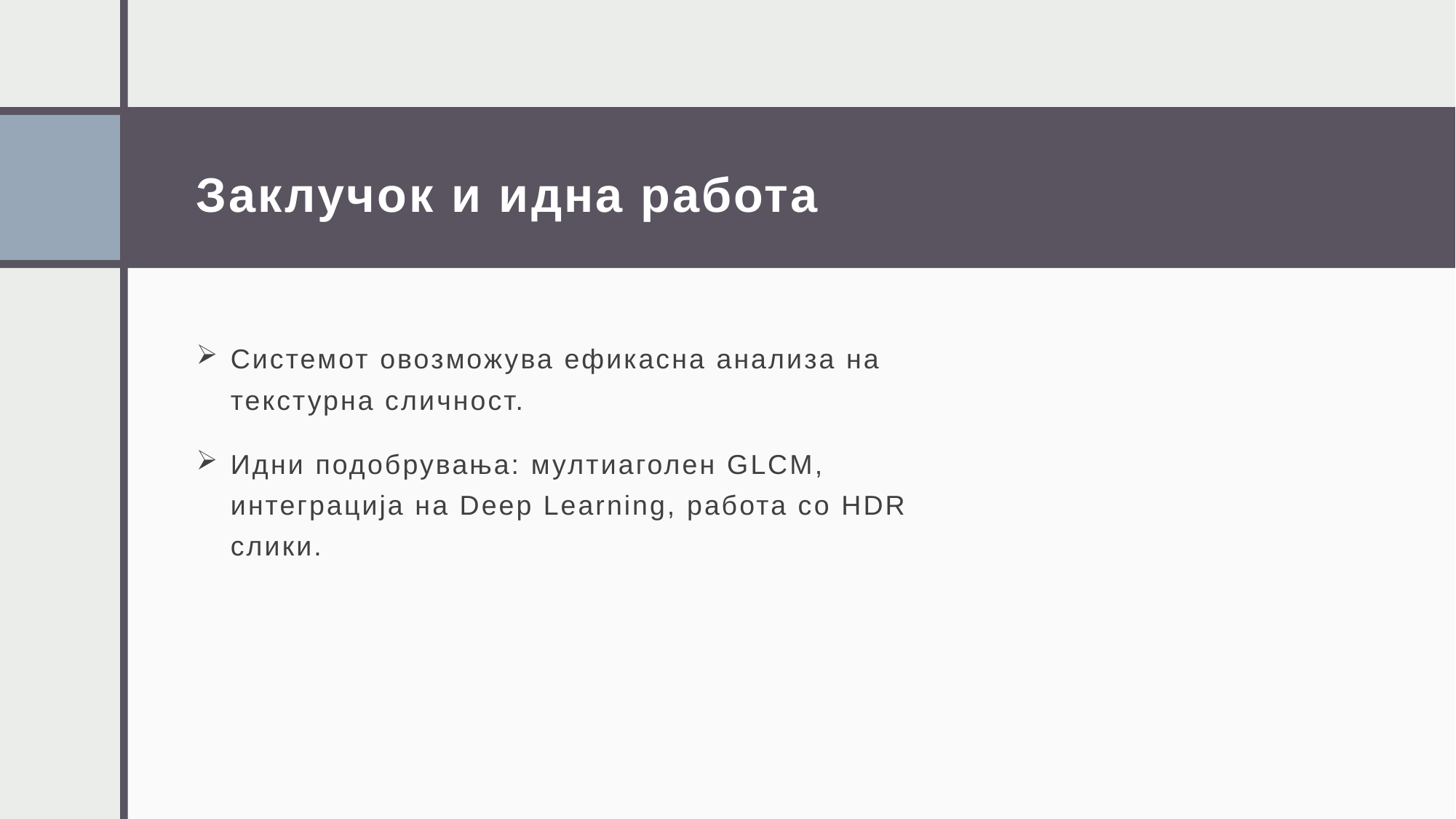

# Заклучок и идна работа
Системот овозможува ефикасна анализа на текстурна сличност.
Идни подобрувања: мултиаголен GLCM, интеграција на Deep Learning, работа со HDR слики.